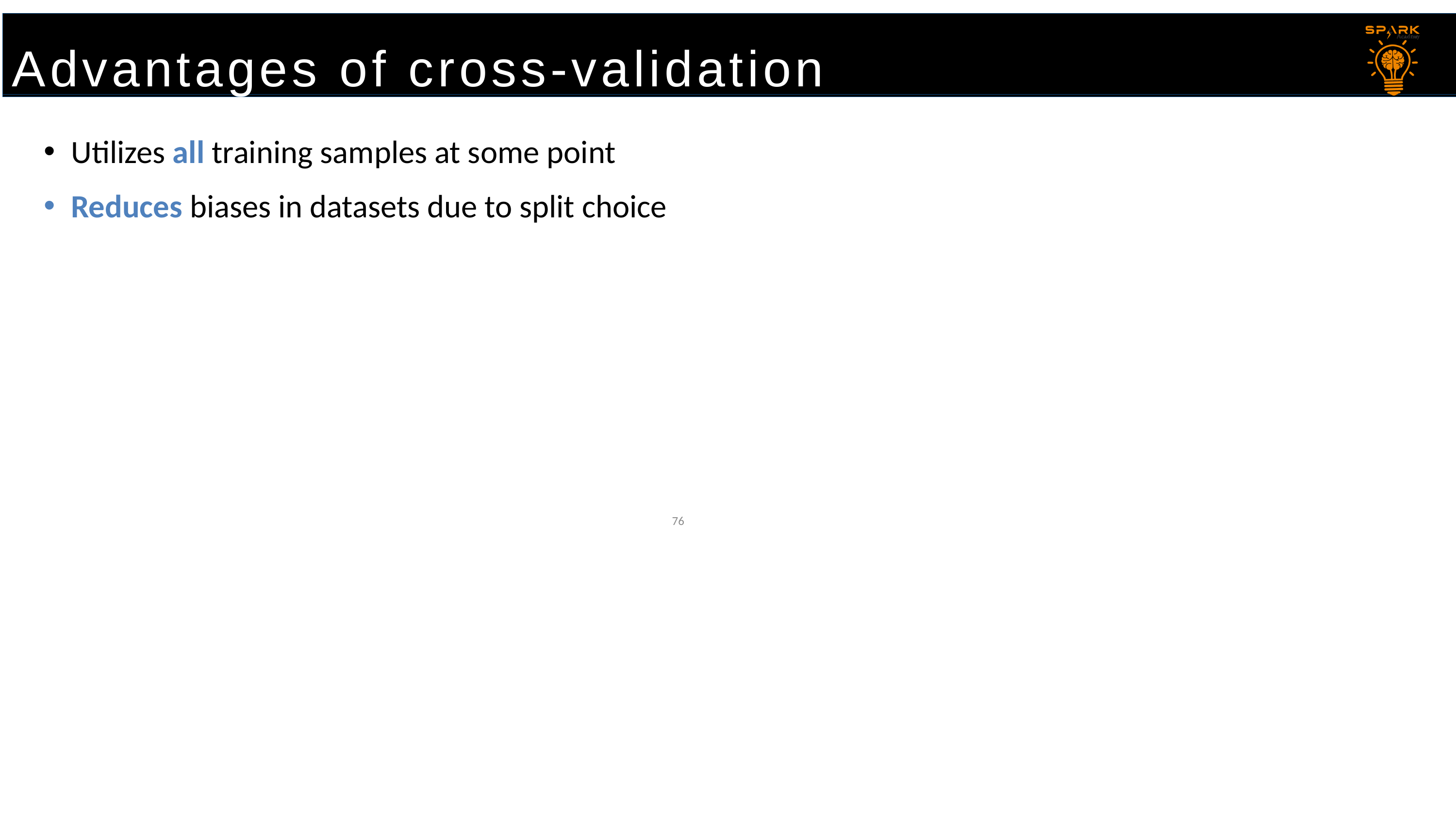

Advantages of cross-validation

Utilizes all training samples at some point
Reduces biases in datasets due to split choice

76